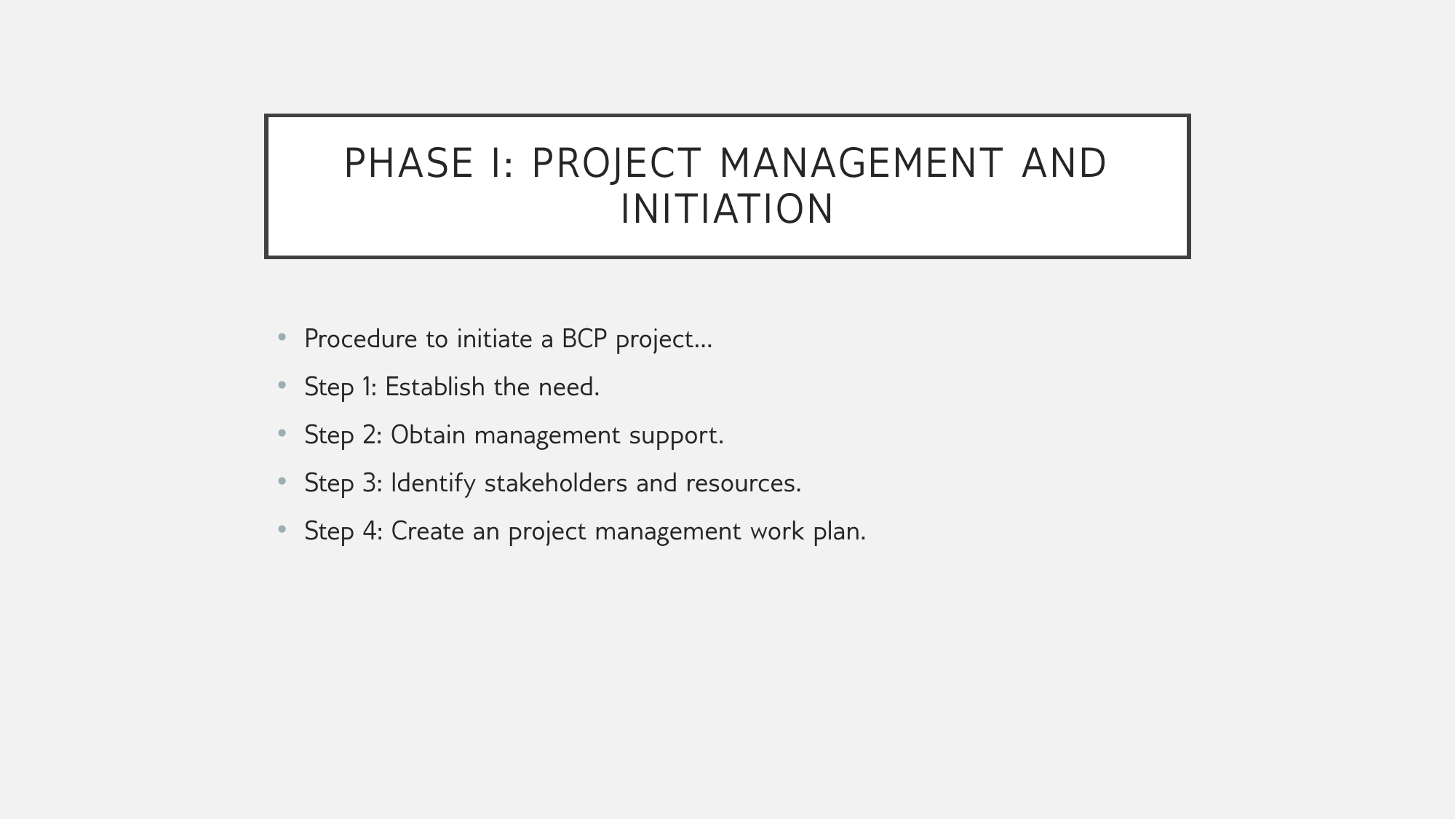

# Phase I: Project Management and Initiation
Procedure to initiate a BCP project…
Step 1: Establish the need.
Step 2: Obtain management support.
Step 3: Identify stakeholders and resources.
Step 4: Create an project management work plan.